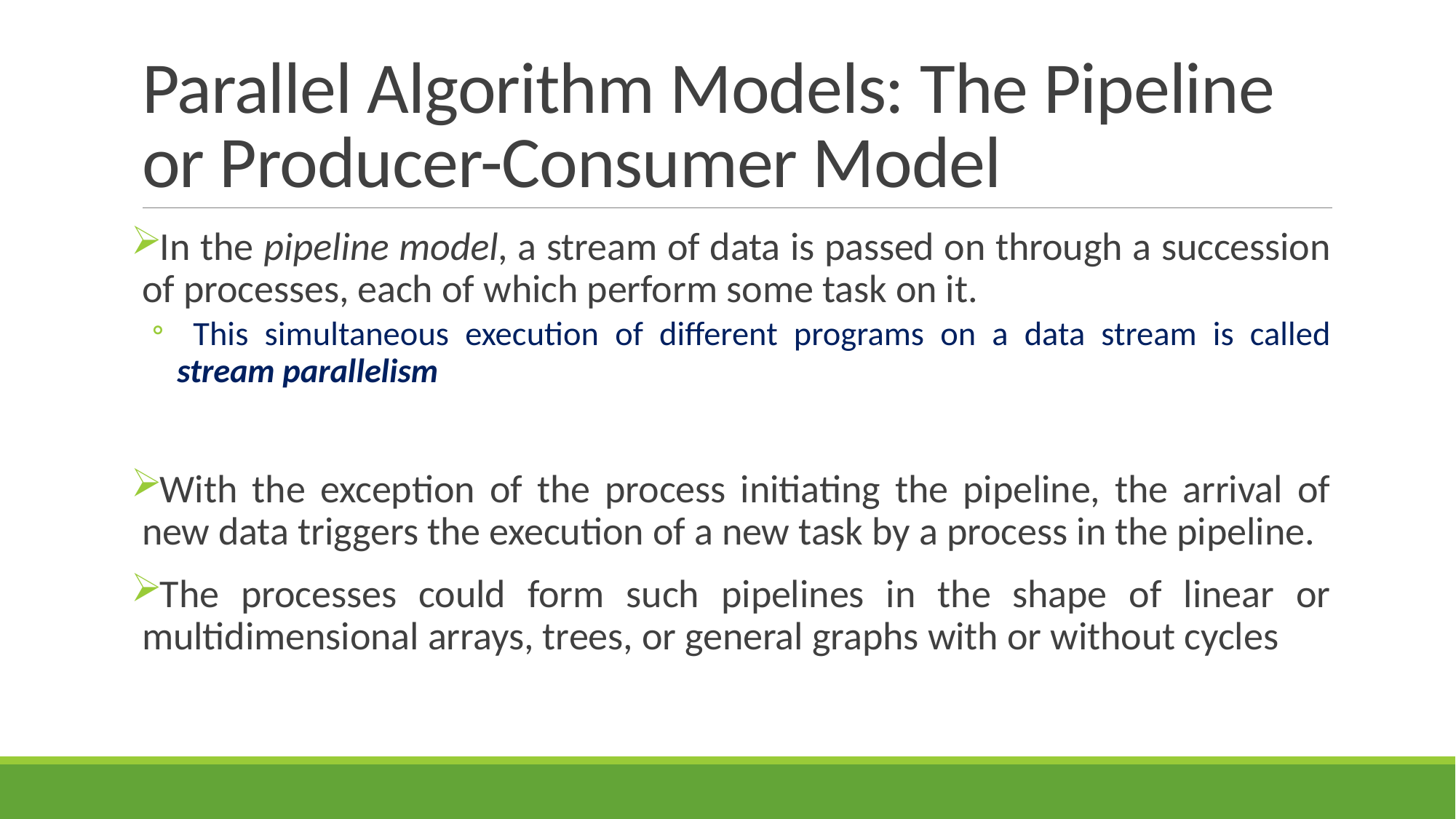

# Parallel Algorithm Models: The Pipeline or Producer-Consumer Model
In the pipeline model, a stream of data is passed on through a succession of processes, each of which perform some task on it.
 This simultaneous execution of different programs on a data stream is called stream parallelism

With the exception of the process initiating the pipeline, the arrival of new data triggers the execution of a new task by a process in the pipeline.
The processes could form such pipelines in the shape of linear or multidimensional arrays, trees, or general graphs with or without cycles